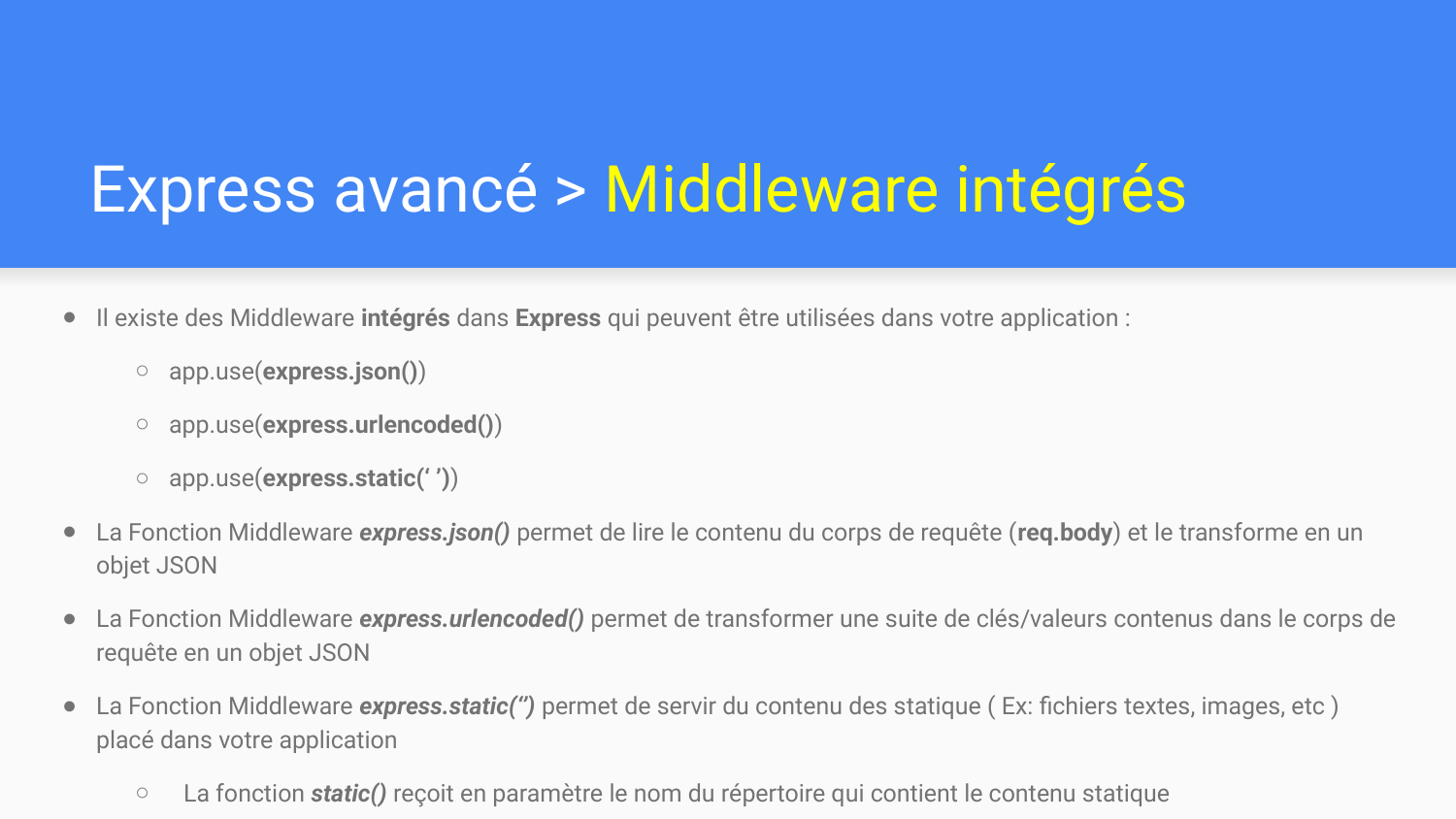

# Express avancé > Middleware intégrés
Il existe des Middleware intégrés dans Express qui peuvent être utilisées dans votre application :
app.use(express.json())
app.use(express.urlencoded())
app.use(express.static(‘ ’))
La Fonction Middleware express.json() permet de lire le contenu du corps de requête (req.body) et le transforme en un objet JSON
La Fonction Middleware express.urlencoded() permet de transformer une suite de clés/valeurs contenus dans le corps de requête en un objet JSON
La Fonction Middleware express.static(‘’) permet de servir du contenu des statique ( Ex: fichiers textes, images, etc ) placé dans votre application
La fonction static() reçoit en paramètre le nom du répertoire qui contient le contenu statique